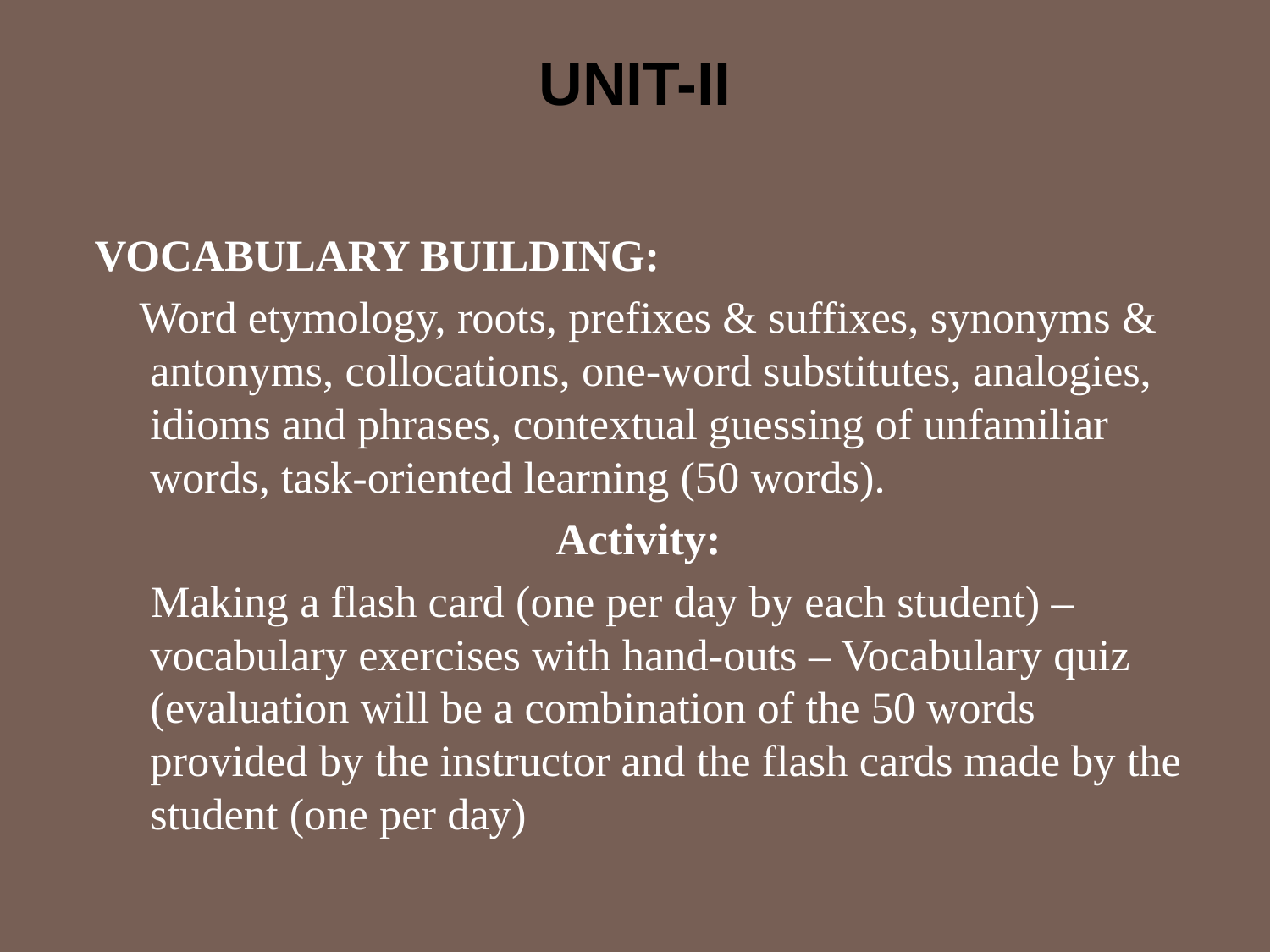

# UNIT-II

VOCABULARY BUILDING:
    Word etymology, roots, prefixes & suffixes, synonyms & antonyms, collocations, one-word substitutes, analogies, idioms and phrases, contextual guessing of unfamiliar words, task-oriented learning (50 words).
Activity:
     Making a flash card (one per day by each student) – vocabulary exercises with hand-outs – Vocabulary quiz (evaluation will be a combination of the 50 words provided by the instructor and the flash cards made by the student (one per day)